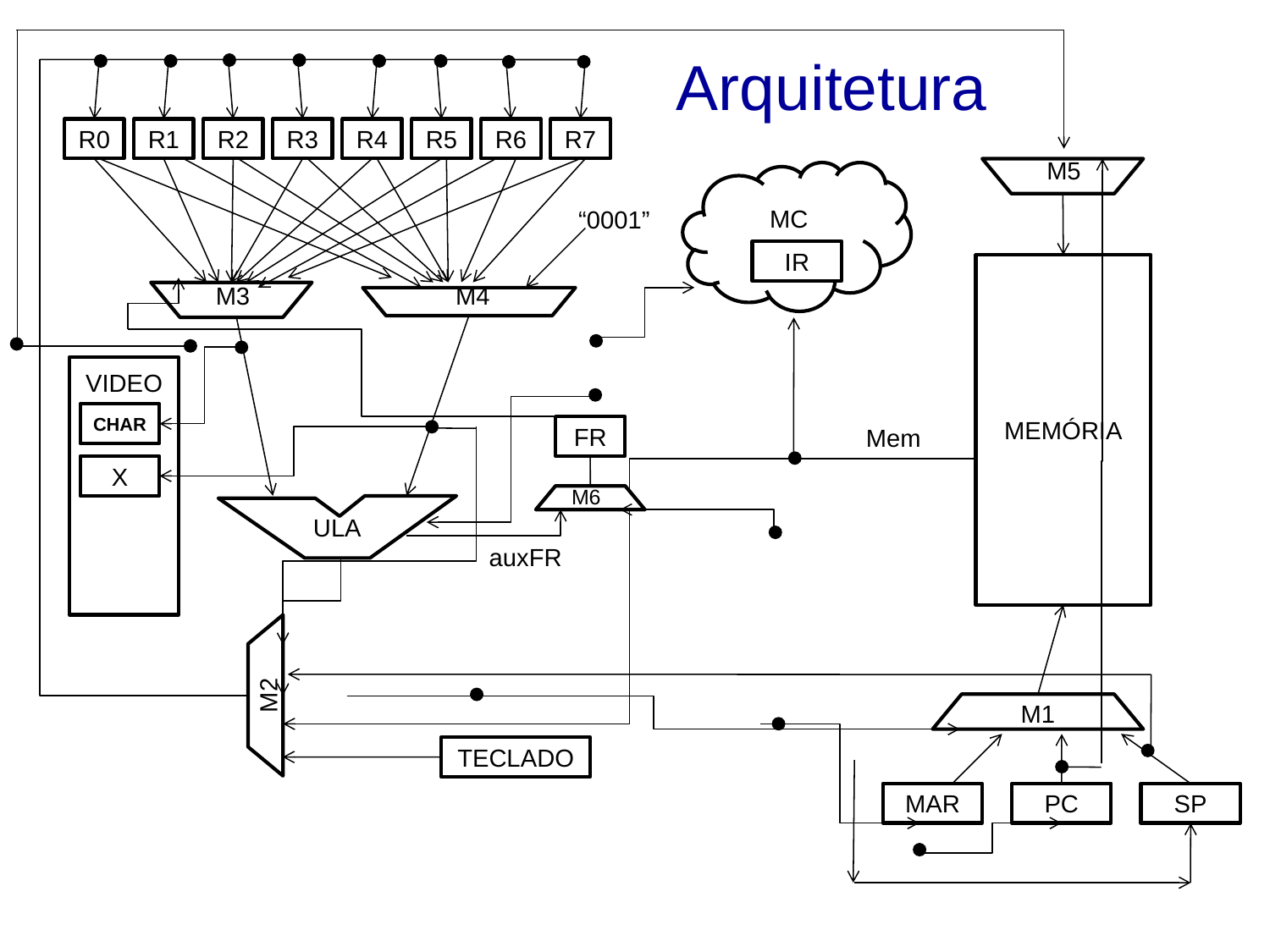

# Arquitetura

R0
R1
R2
R3
R4
R5
R6
R7
M5

MC

IR
“0001”
MEMÓRIA
M3
M4

VIDEO

CHAR
FR
Mem
X
M6

ULA
auxFR
M2
M1
TECLADO
MAR
PC
SP